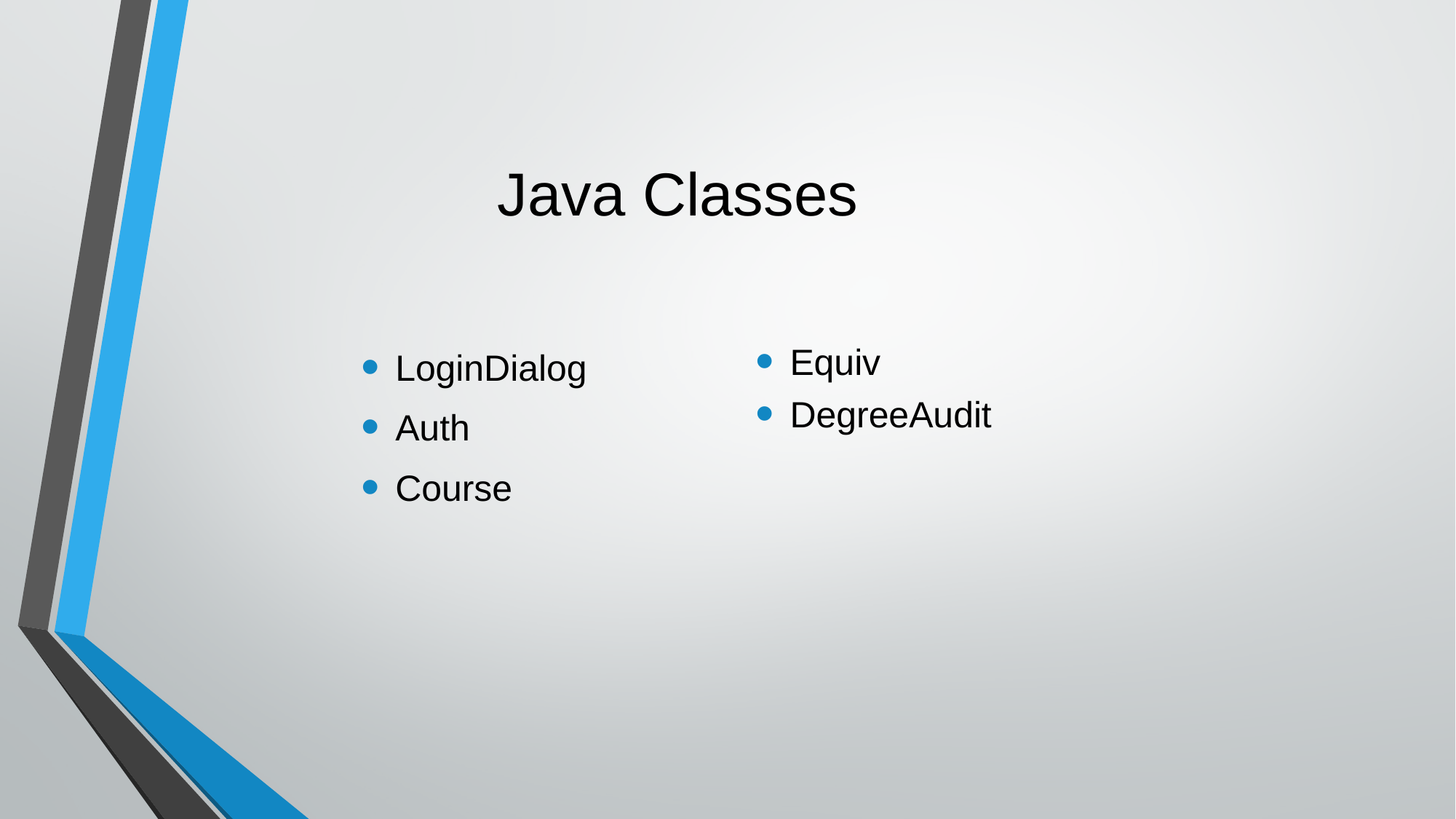

# Java Classes
LoginDialog
Auth
Course
Equiv
DegreeAudit